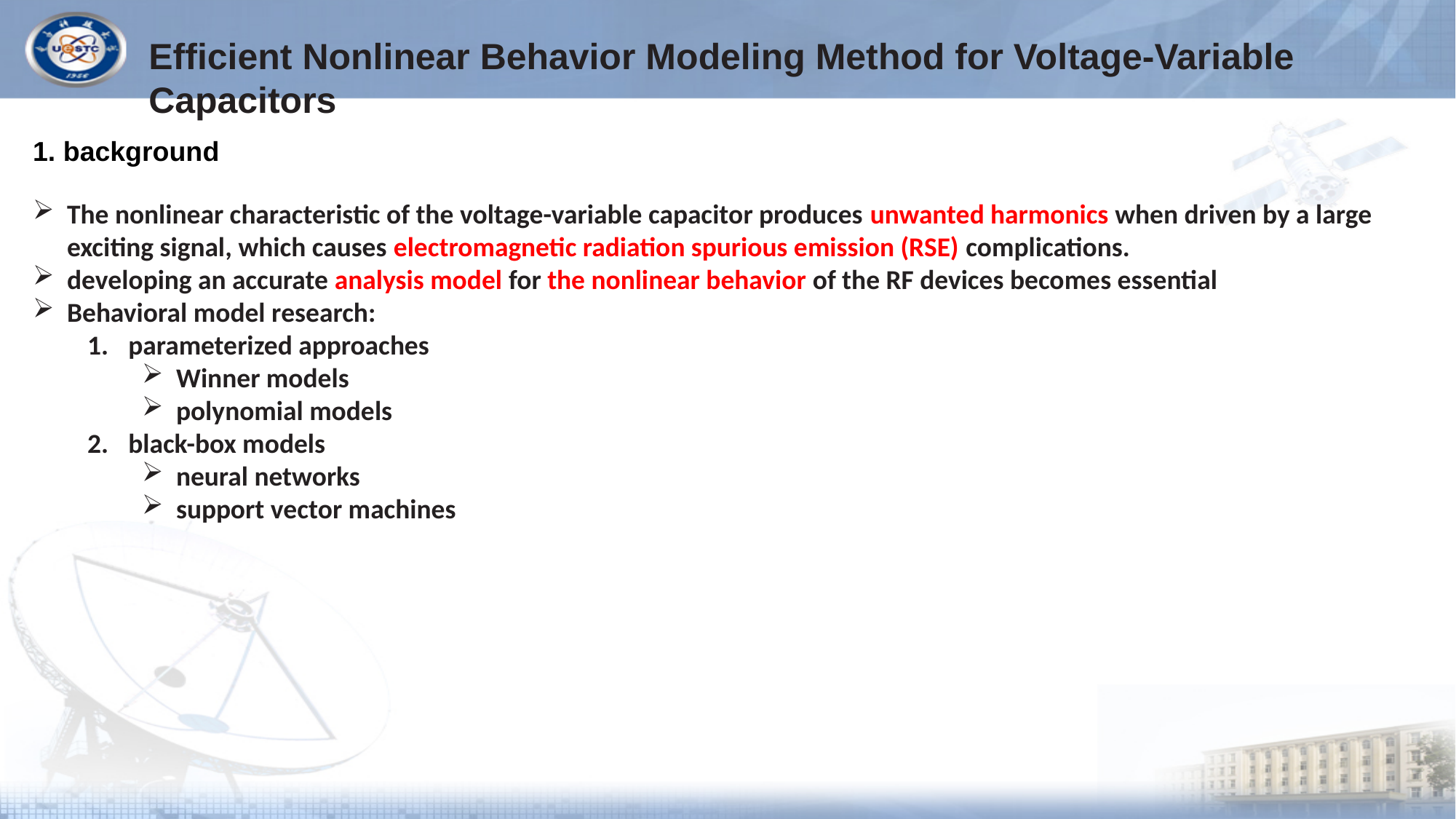

Efficient Nonlinear Behavior Modeling Method for Voltage-Variable Capacitors
1. background
The nonlinear characteristic of the voltage-variable capacitor produces unwanted harmonics when driven by a large exciting signal, which causes electromagnetic radiation spurious emission (RSE) complications.
developing an accurate analysis model for the nonlinear behavior of the RF devices becomes essential
Behavioral model research:
parameterized approaches
Winner models
polynomial models
black-box models
neural networks
support vector machines